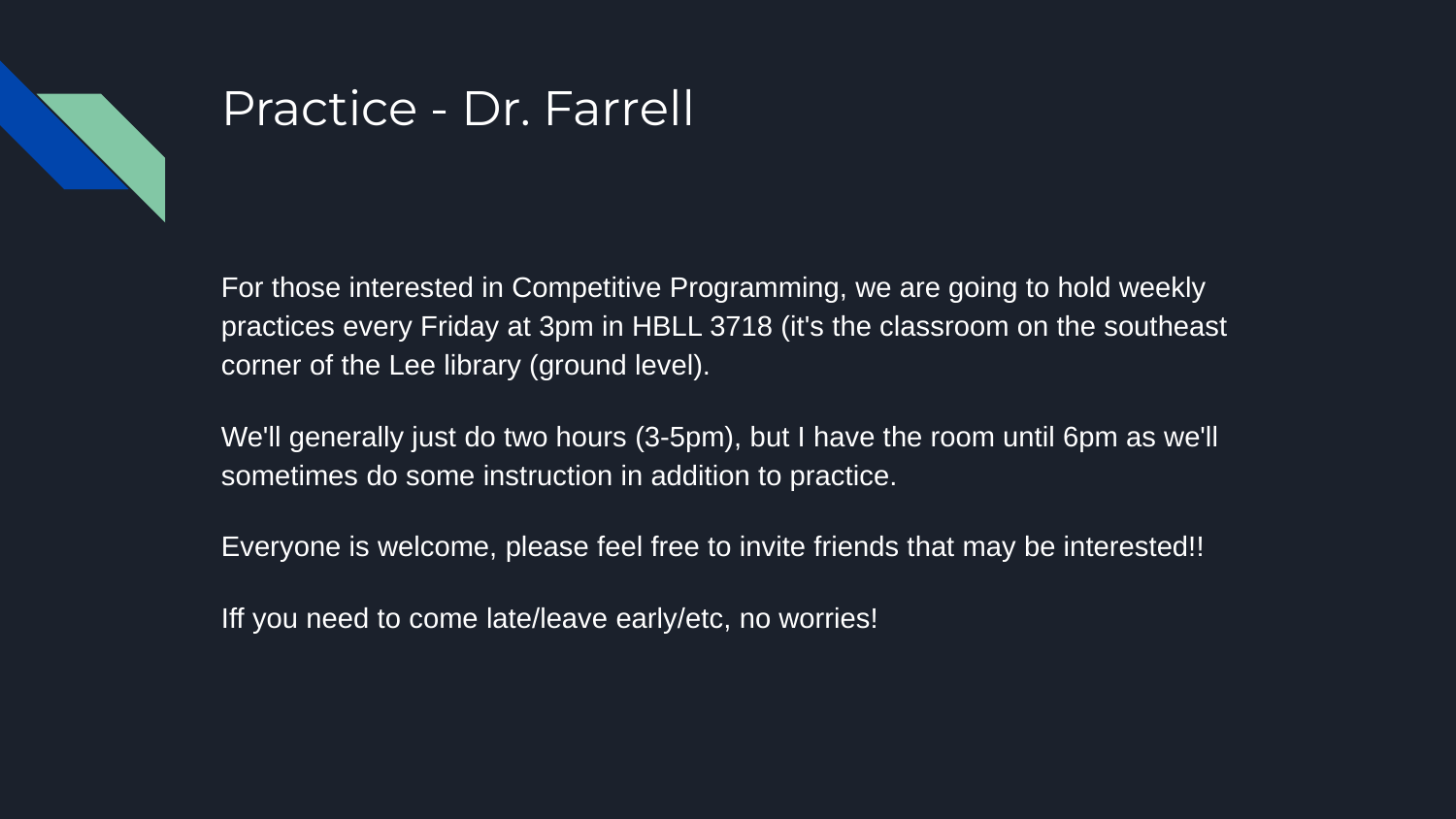

# Practice - Dr. Farrell
For those interested in Competitive Programming, we are going to hold weekly practices every Friday at 3pm in HBLL 3718 (it's the classroom on the southeast corner of the Lee library (ground level).
We'll generally just do two hours (3-5pm), but I have the room until 6pm as we'll sometimes do some instruction in addition to practice.
Everyone is welcome, please feel free to invite friends that may be interested!!
Iff you need to come late/leave early/etc, no worries!